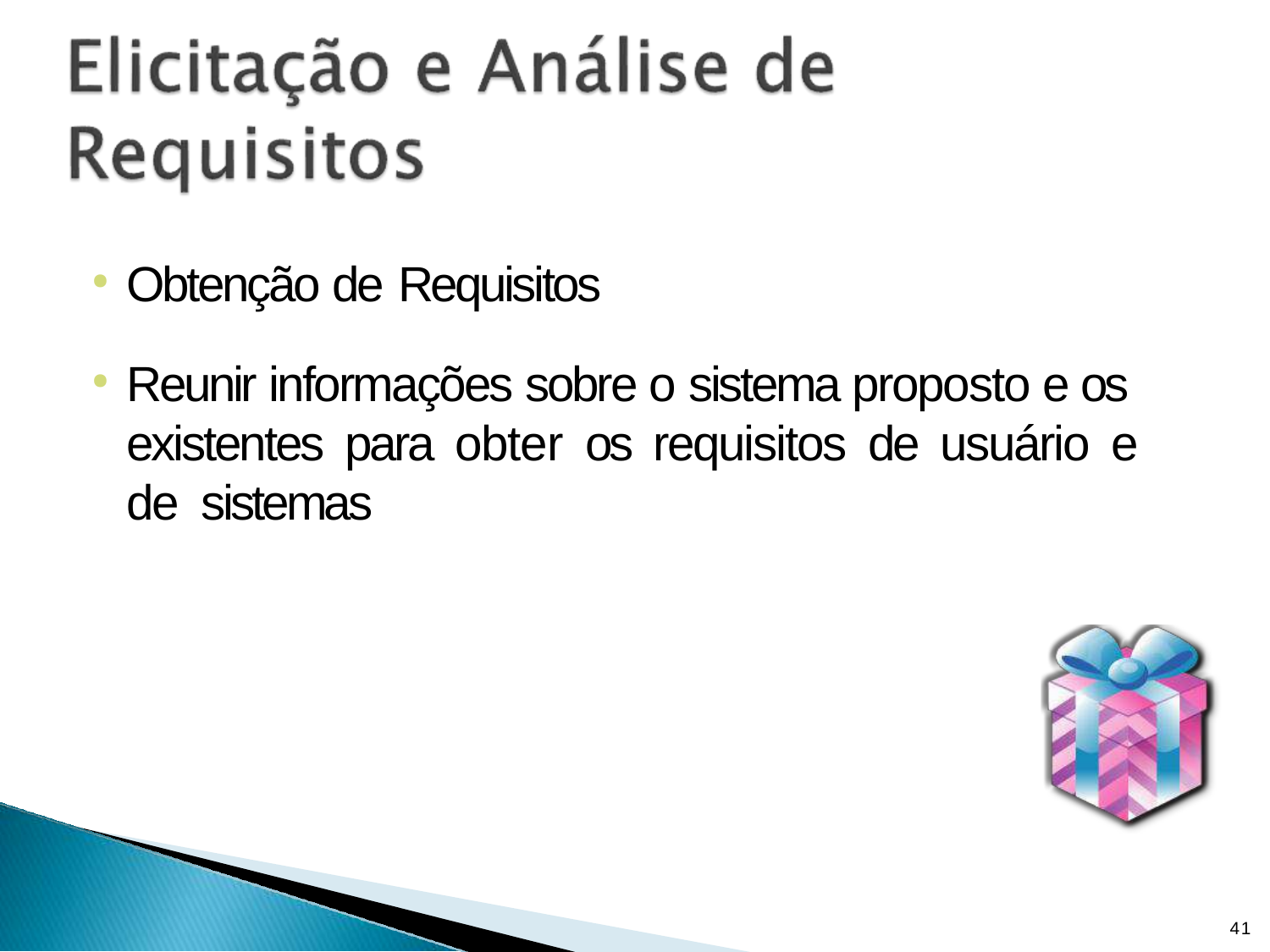

Obtenção de Requisitos
Reunir informações sobre o sistema proposto e os  existentes para obter os requisitos de usuário e de  sistemas

41